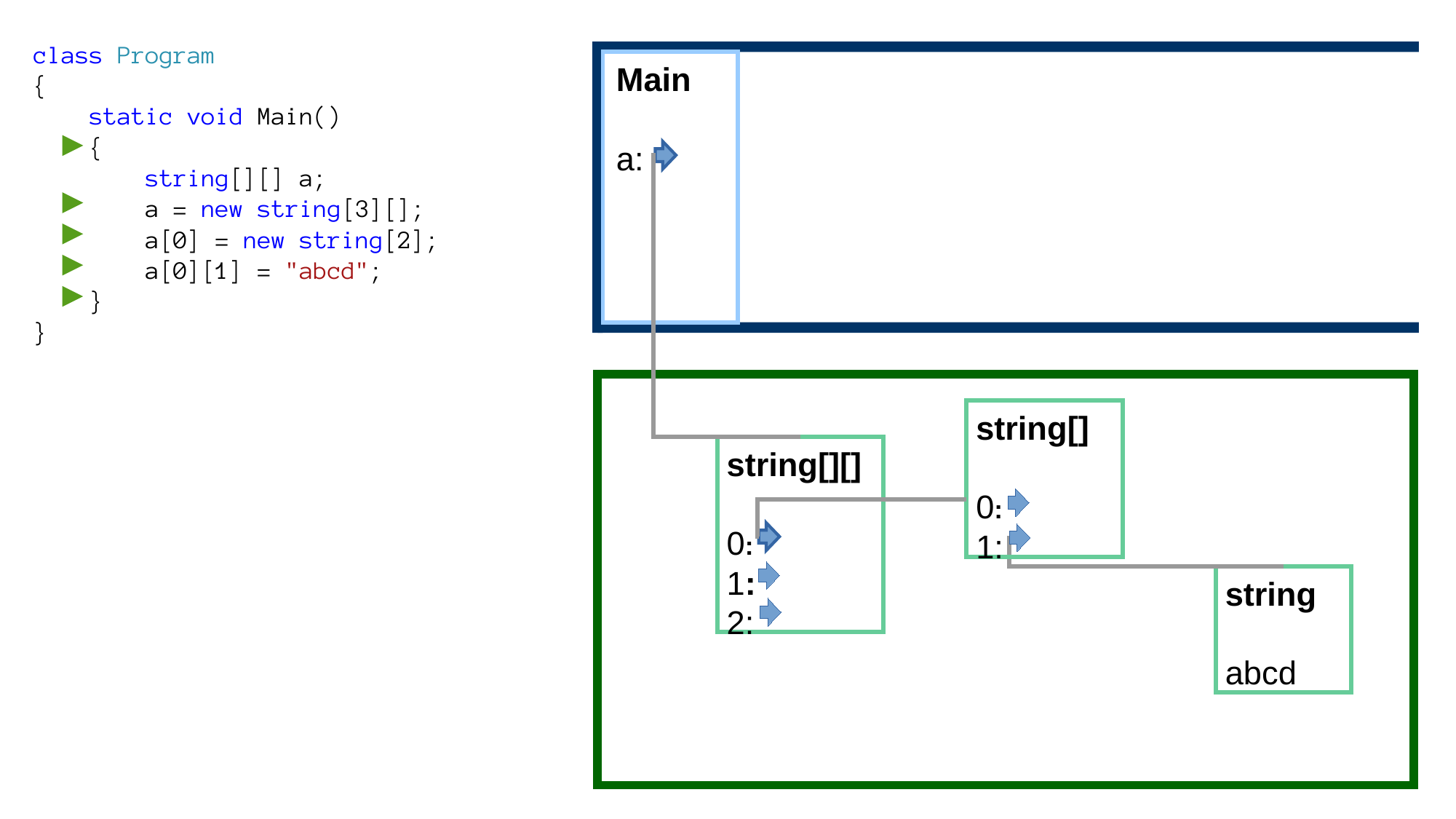

class Program
{
    static void Main()
    {
        string[][] a;
        a = new string[3][];
        a[0] = new string[2];
        a[0][1] = "abcd";
    }
}

Main

a:

string[]

0:
1:

string[][]

0:
1:
2:

string

abcd